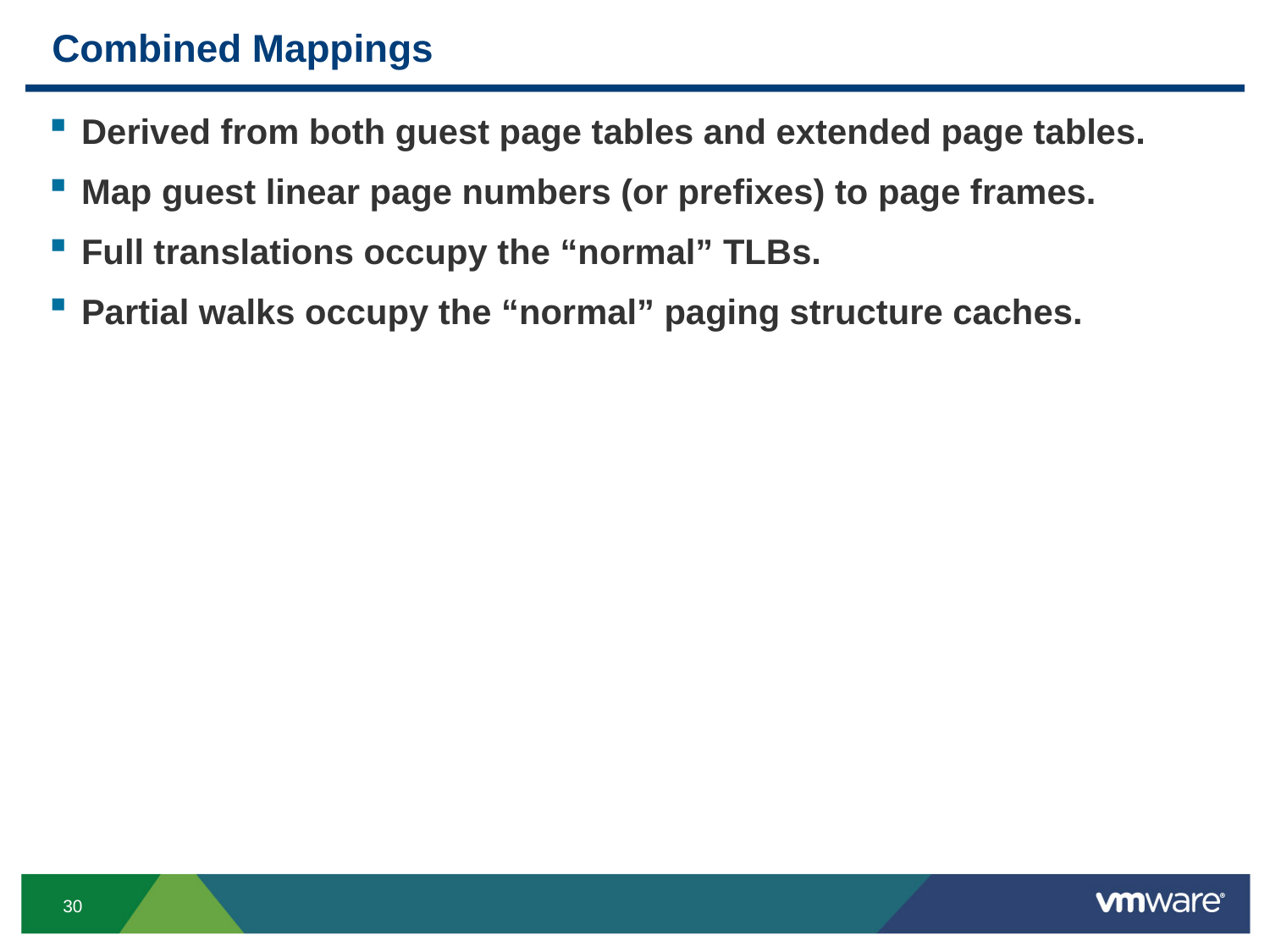

# Combined Mappings
Derived from both guest page tables and extended page tables.
Map guest linear page numbers (or prefixes) to page frames.
Full translations occupy the “normal” TLBs.
Partial walks occupy the “normal” paging structure caches.